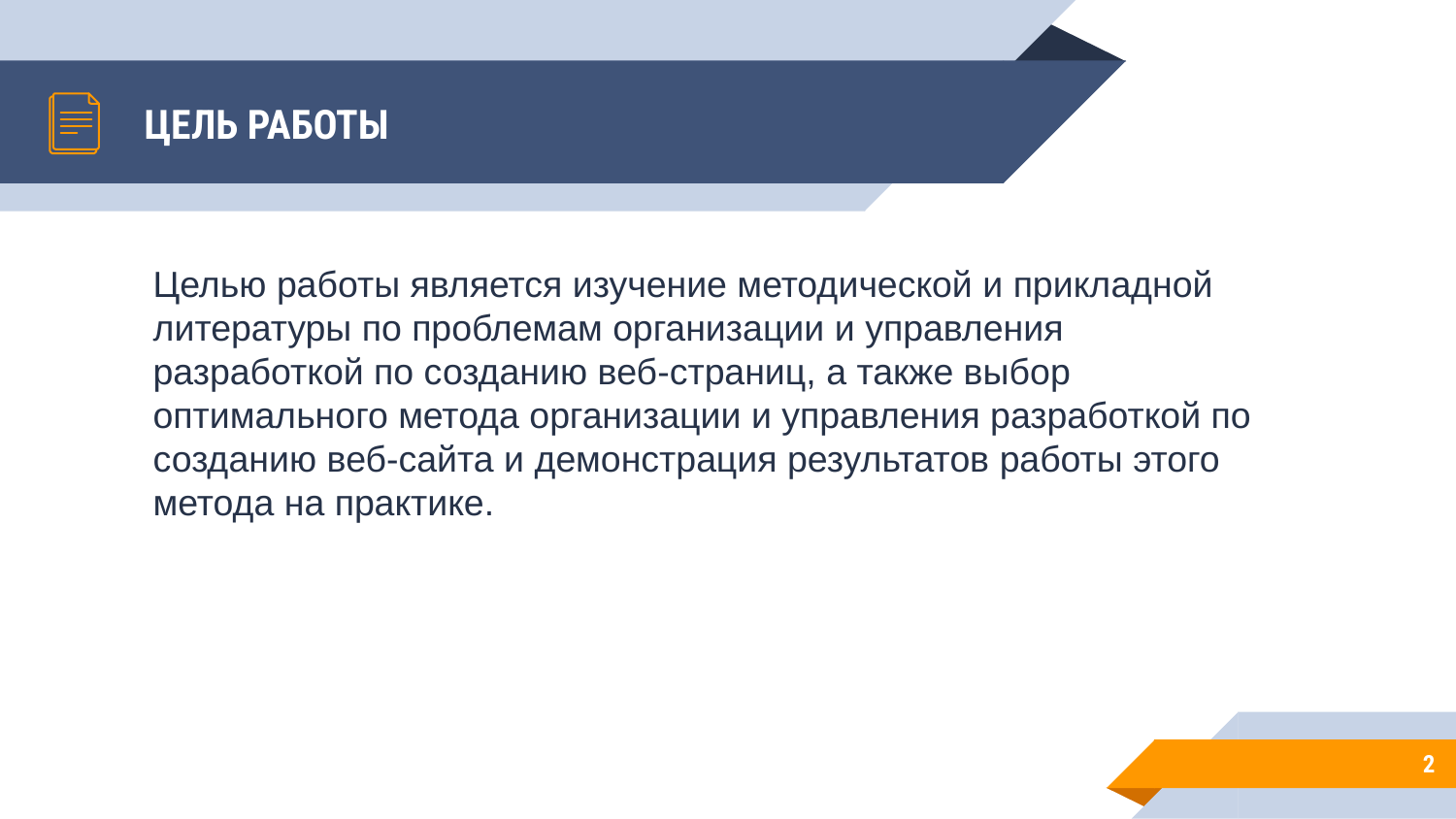

# ЦЕЛЬ РАБОТЫ

Целью работы является изучение методической и прикладной литературы по проблемам организации и управления разработкой по созданию веб-страниц, а также выбор оптимального метода организации и управления разработкой по созданию веб-сайта и демонстрация результатов работы этого метода на практике.
2